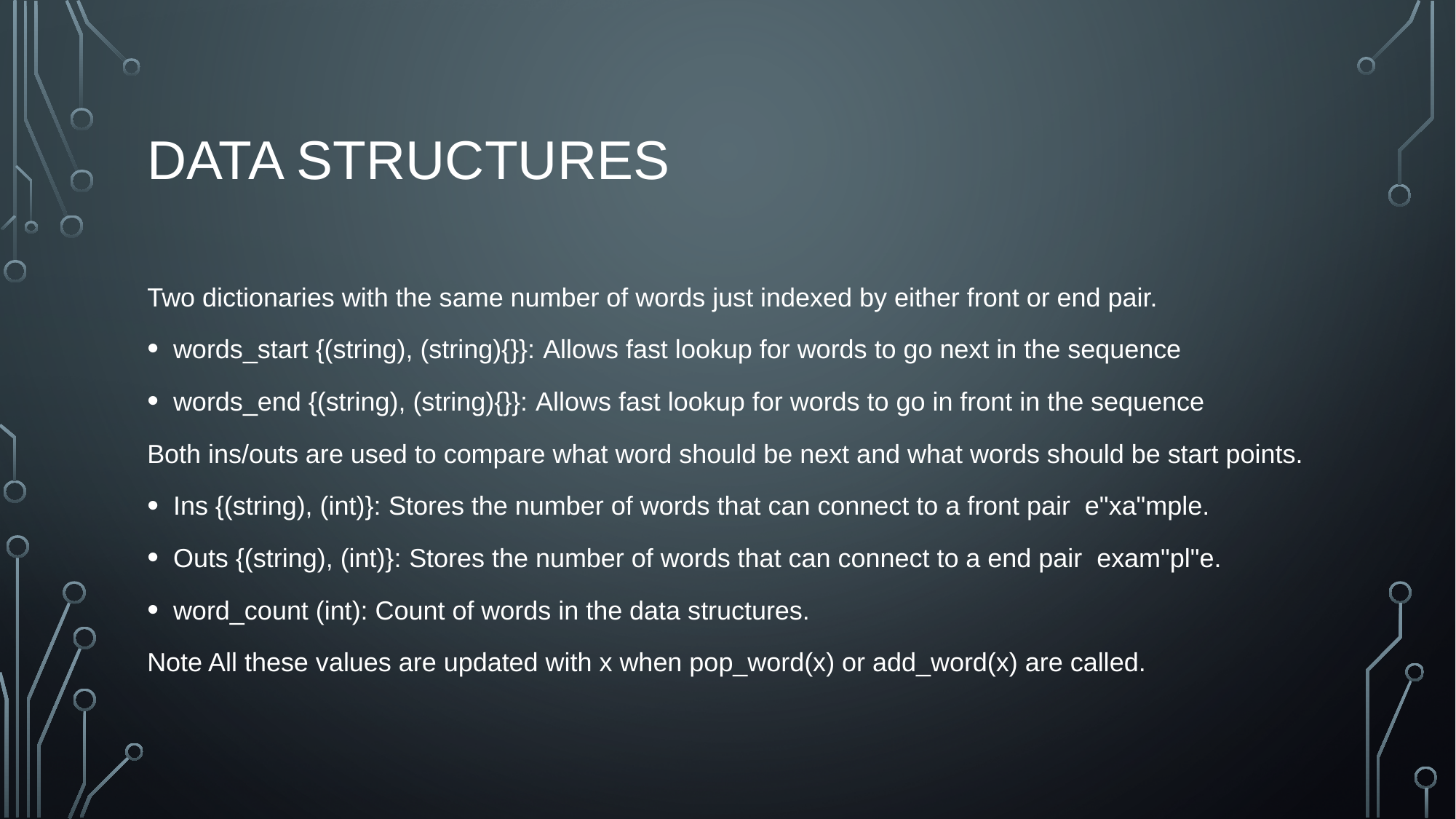

# Data Structures
Two dictionaries with the same number of words just indexed by either front or end pair.
words_start {(string), (string){}}: Allows fast lookup for words to go next in the sequence
words_end {(string), (string){}}: Allows fast lookup for words to go in front in the sequence
Both ins/outs are used to compare what word should be next and what words should be start points.
Ins {(string), (int)}: Stores the number of words that can connect to a front pair  e"xa"mple.
Outs {(string), (int)}: Stores the number of words that can connect to a end pair  exam"pl"e.
word_count (int): Count of words in the data structures.
Note All these values are updated with x when pop_word(x) or add_word(x) are called.